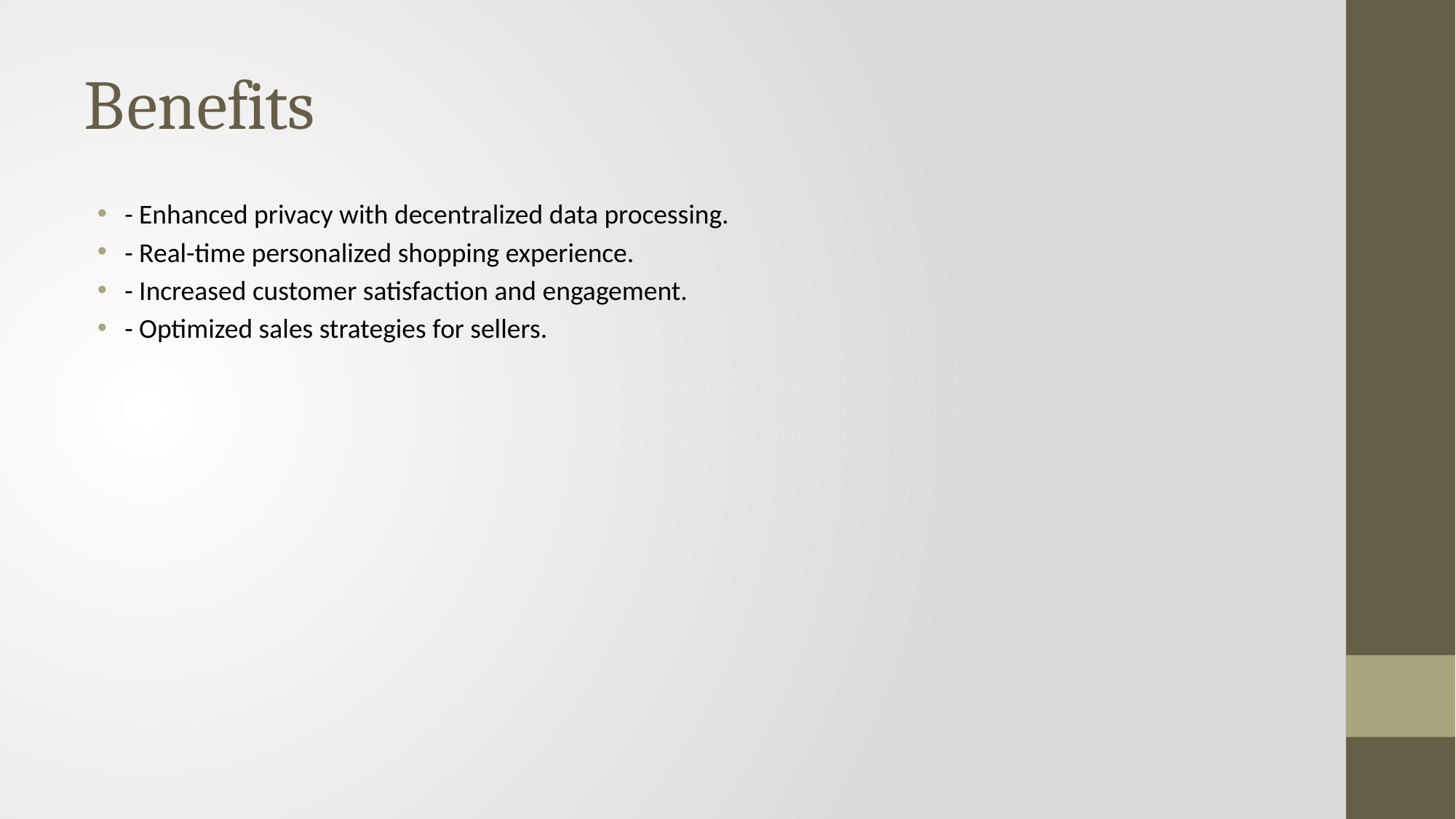

# Benefits
- Enhanced privacy with decentralized data processing.
- Real-time personalized shopping experience.
- Increased customer satisfaction and engagement.
- Optimized sales strategies for sellers.